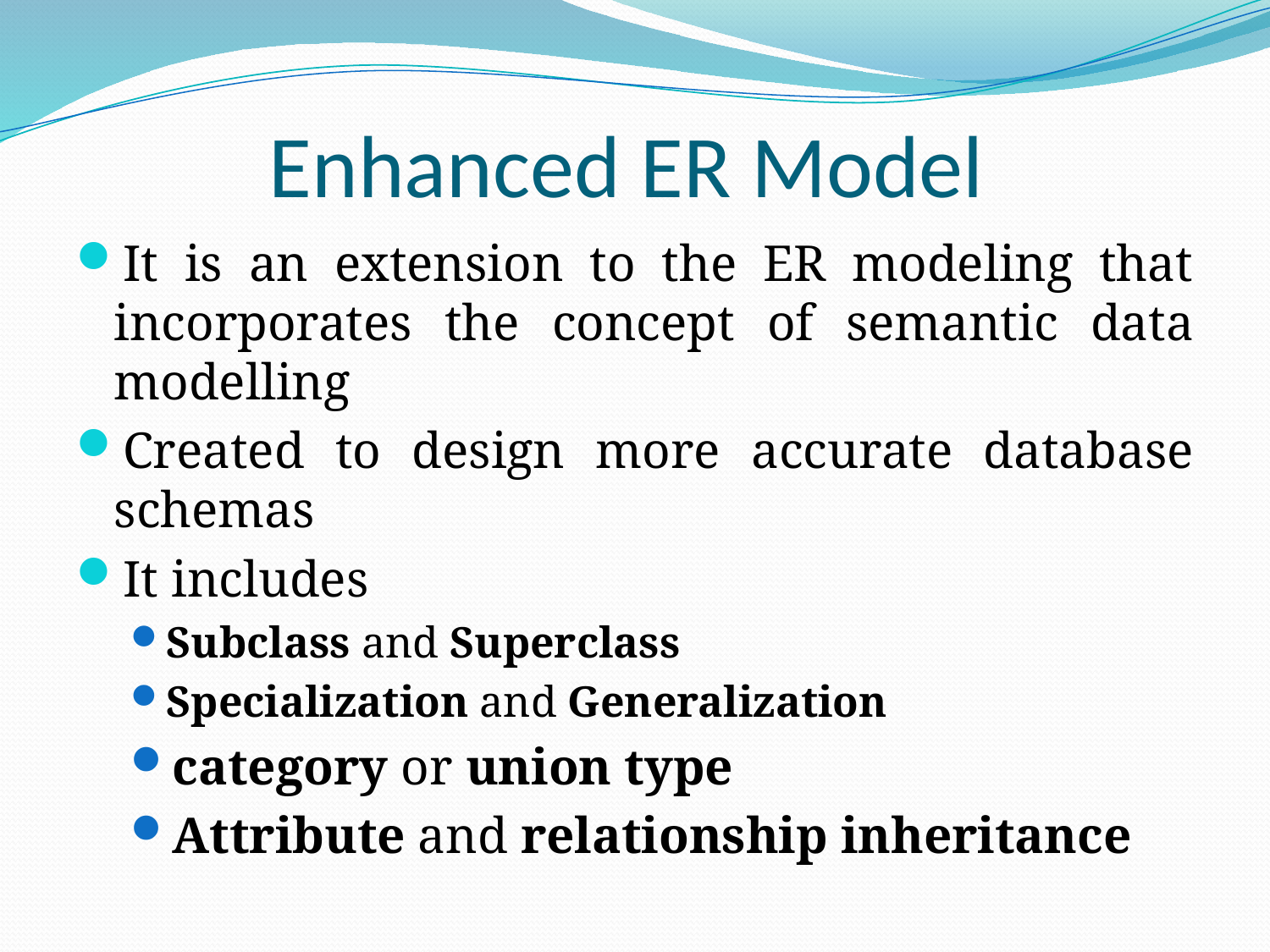

# Enhanced ER Model
It is an extension to the ER modeling that incorporates the concept of semantic data modelling
Created to design more accurate database schemas
It includes
Subclass and Superclass
Specialization and Generalization
category or union type
Attribute and relationship inheritance